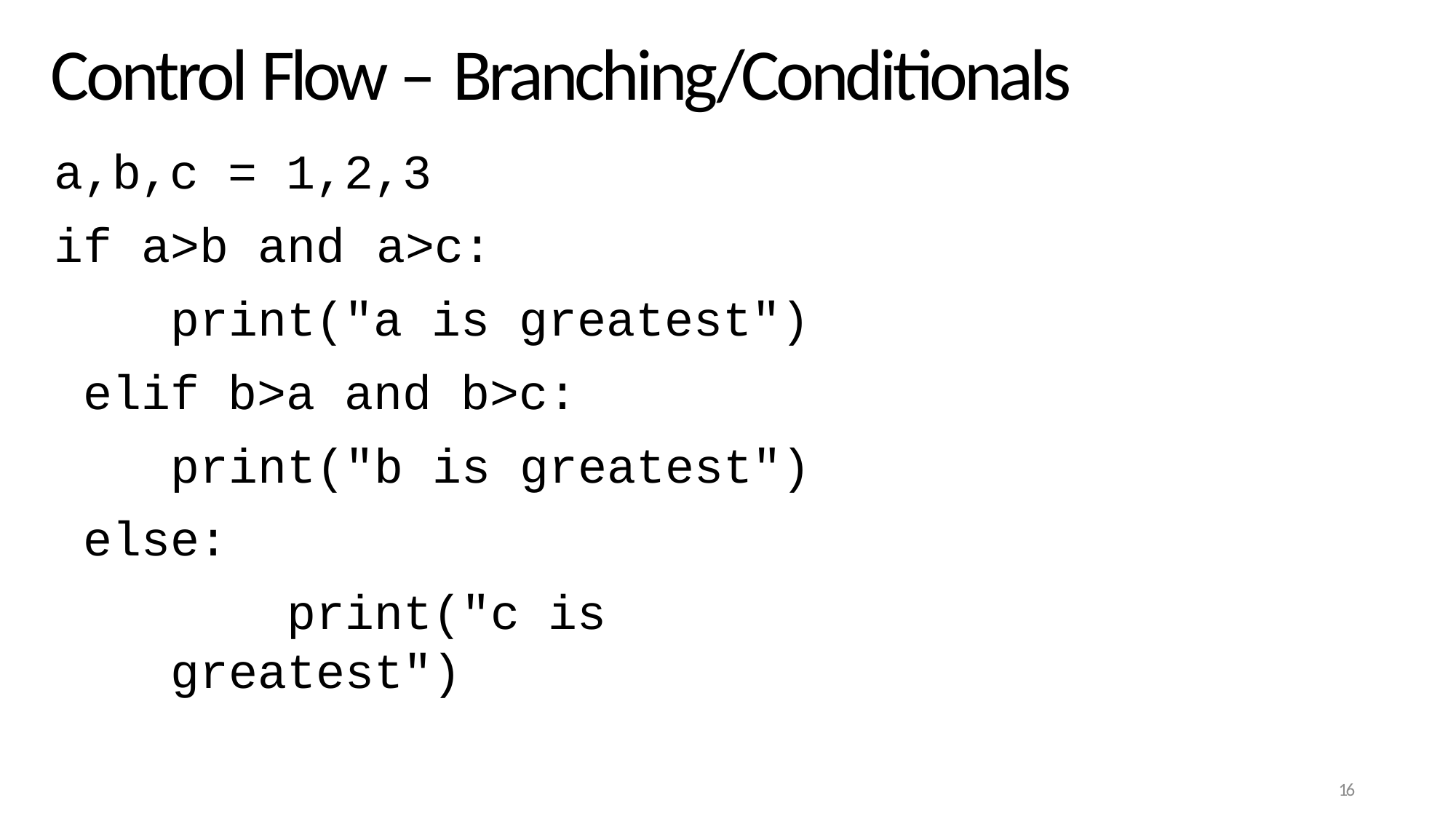

# Control Flow – Branching/Conditionals
a,b,c = 1,2,3
if a>b and	a>c:
print("a is greatest")  elif b>a and b>c:
print("b is greatest")  else:
print("c is greatest")
16